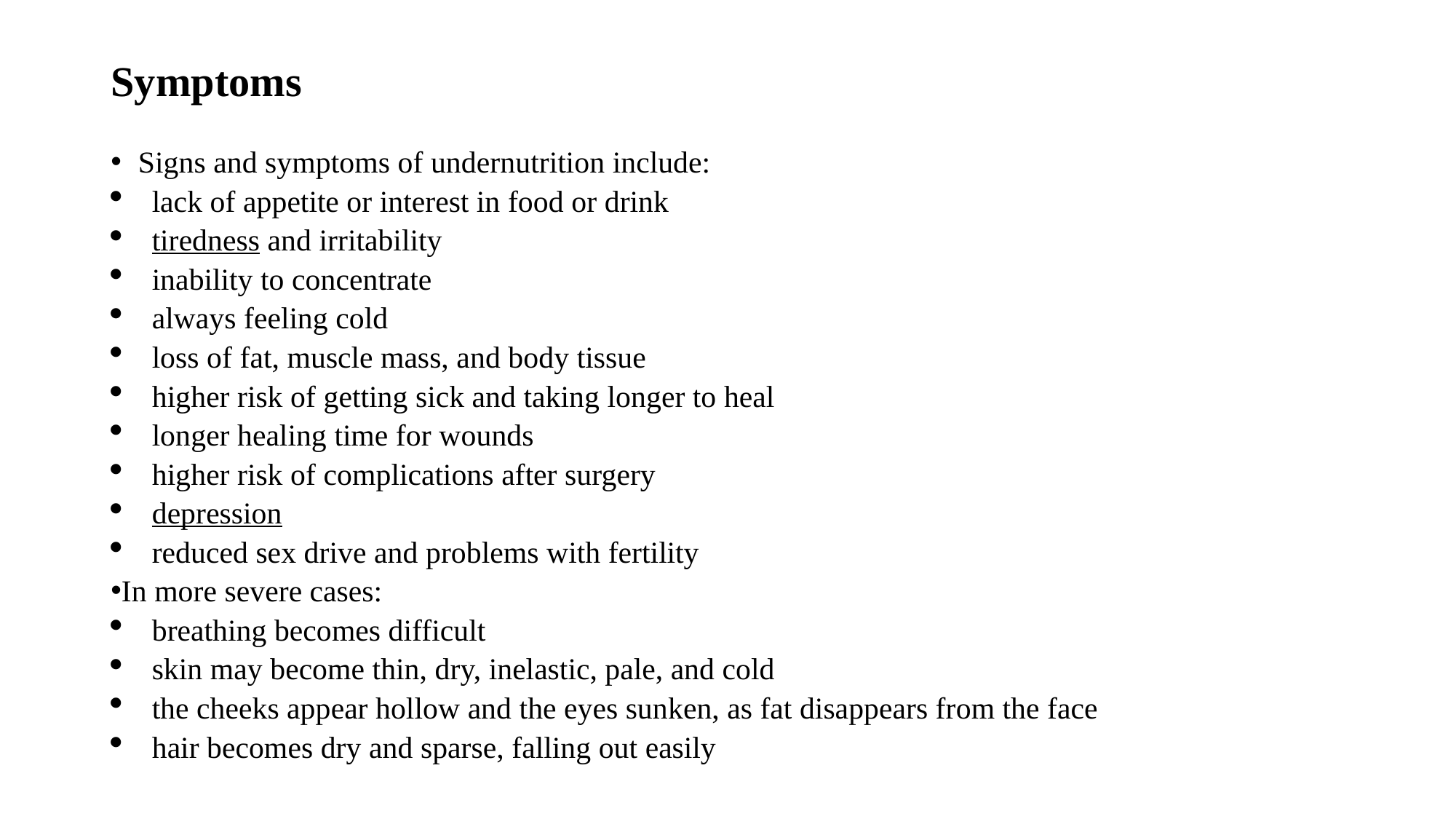

# Symptoms
Signs and symptoms of undernutrition include:
lack of appetite or interest in food or drink
tiredness and irritability
inability to concentrate
always feeling cold
loss of fat, muscle mass, and body tissue
higher risk of getting sick and taking longer to heal
longer healing time for wounds
higher risk of complications after surgery
depression
reduced sex drive and problems with fertility
In more severe cases:
breathing becomes difficult
skin may become thin, dry, inelastic, pale, and cold
the cheeks appear hollow and the eyes sunken, as fat disappears from the face
hair becomes dry and sparse, falling out easily